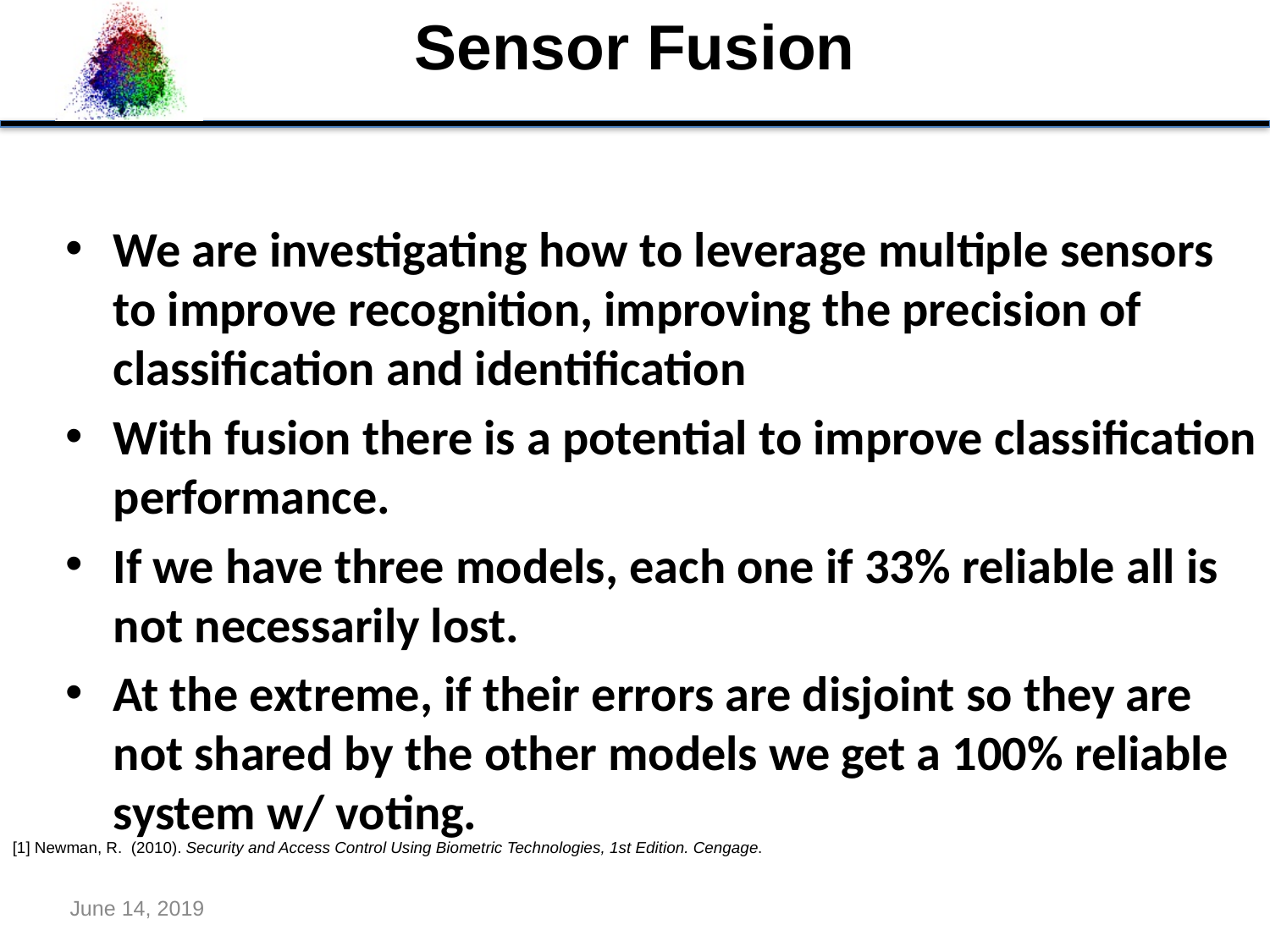

Sensor Fusion
We are investigating how to leverage multiple sensors to improve recognition, improving the precision of classification and identification
With fusion there is a potential to improve classification performance.
If we have three models, each one if 33% reliable all is not necessarily lost.
At the extreme, if their errors are disjoint so they are not shared by the other models we get a 100% reliable system w/ voting.
[1] Newman, R.  (2010). Security and Access Control Using Biometric Technologies, 1st Edition. Cengage.

June 14, 2019